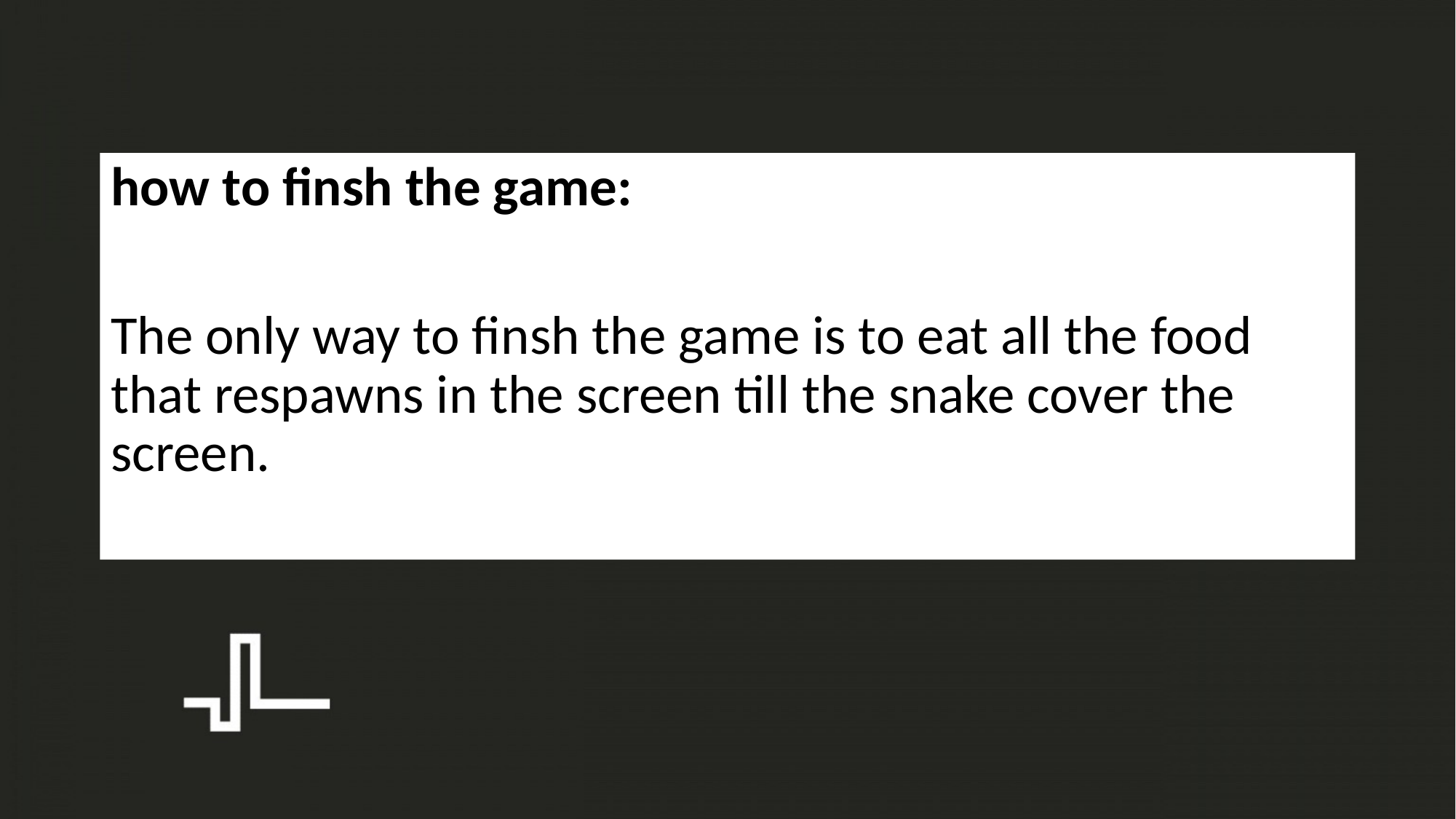

how to finsh the game:

The only way to finsh the game is to eat all the food that respawns in the screen till the snake cover the screen.